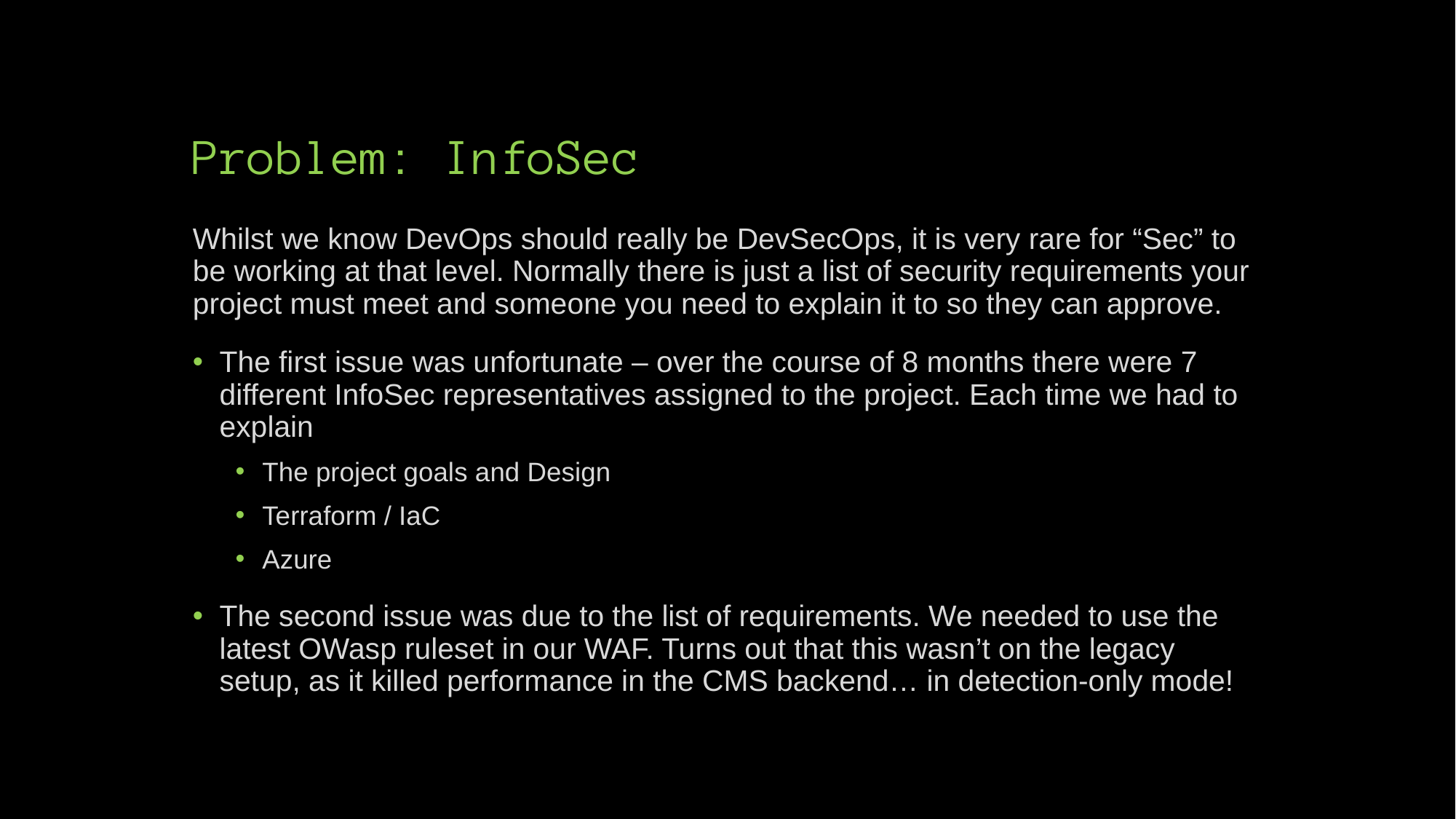

# Problem: InfoSec
Whilst we know DevOps should really be DevSecOps, it is very rare for “Sec” to be working at that level. Normally there is just a list of security requirements your project must meet and someone you need to explain it to so they can approve.
The first issue was unfortunate – over the course of 8 months there were 7 different InfoSec representatives assigned to the project. Each time we had to explain
The project goals and Design
Terraform / IaC
Azure
The second issue was due to the list of requirements. We needed to use the latest OWasp ruleset in our WAF. Turns out that this wasn’t on the legacy setup, as it killed performance in the CMS backend… in detection-only mode!